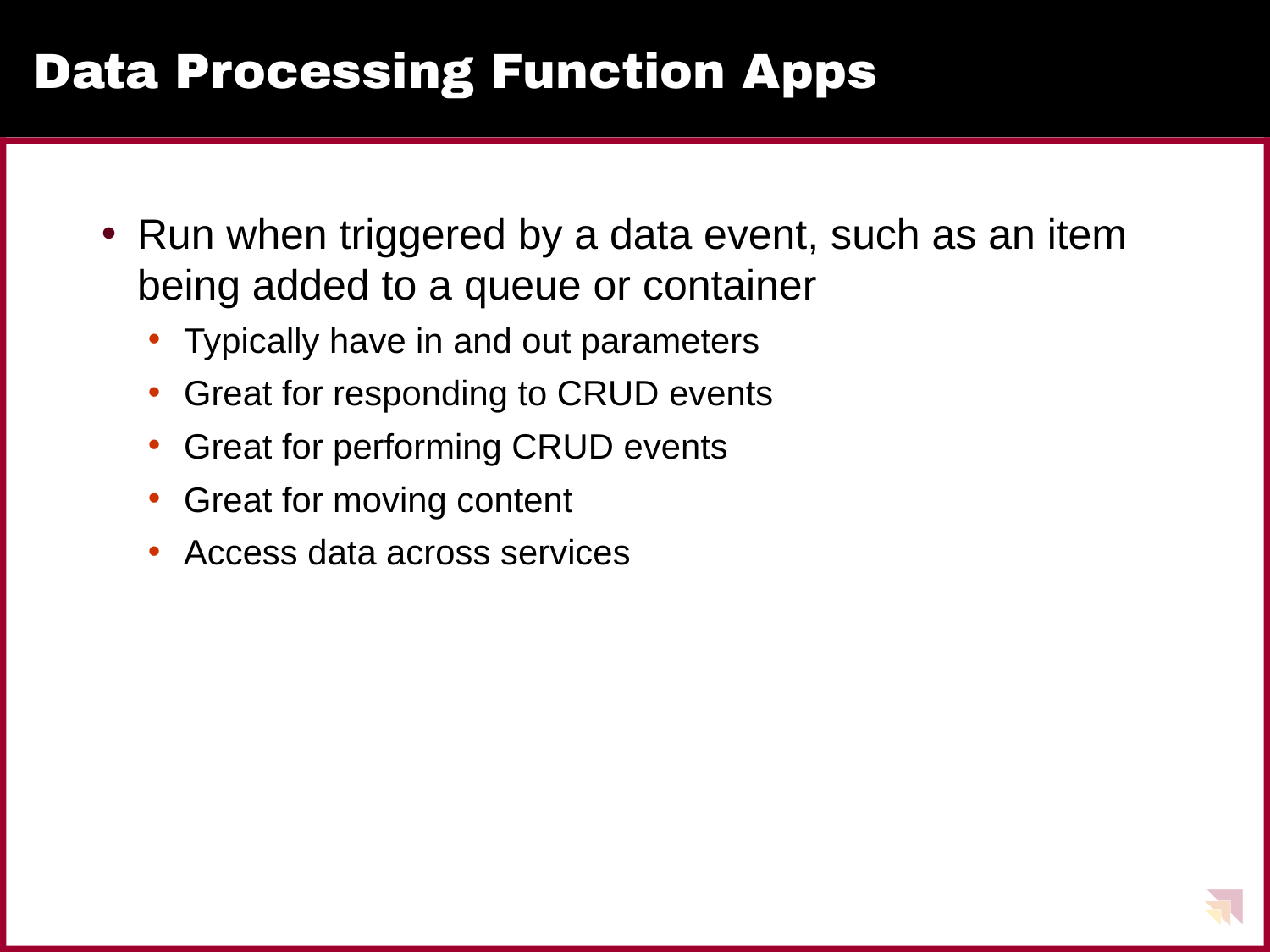

# Data Processing Function Apps
Run when triggered by a data event, such as an item being added to a queue or container
Typically have in and out parameters
Great for responding to CRUD events
Great for performing CRUD events
Great for moving content
Access data across services